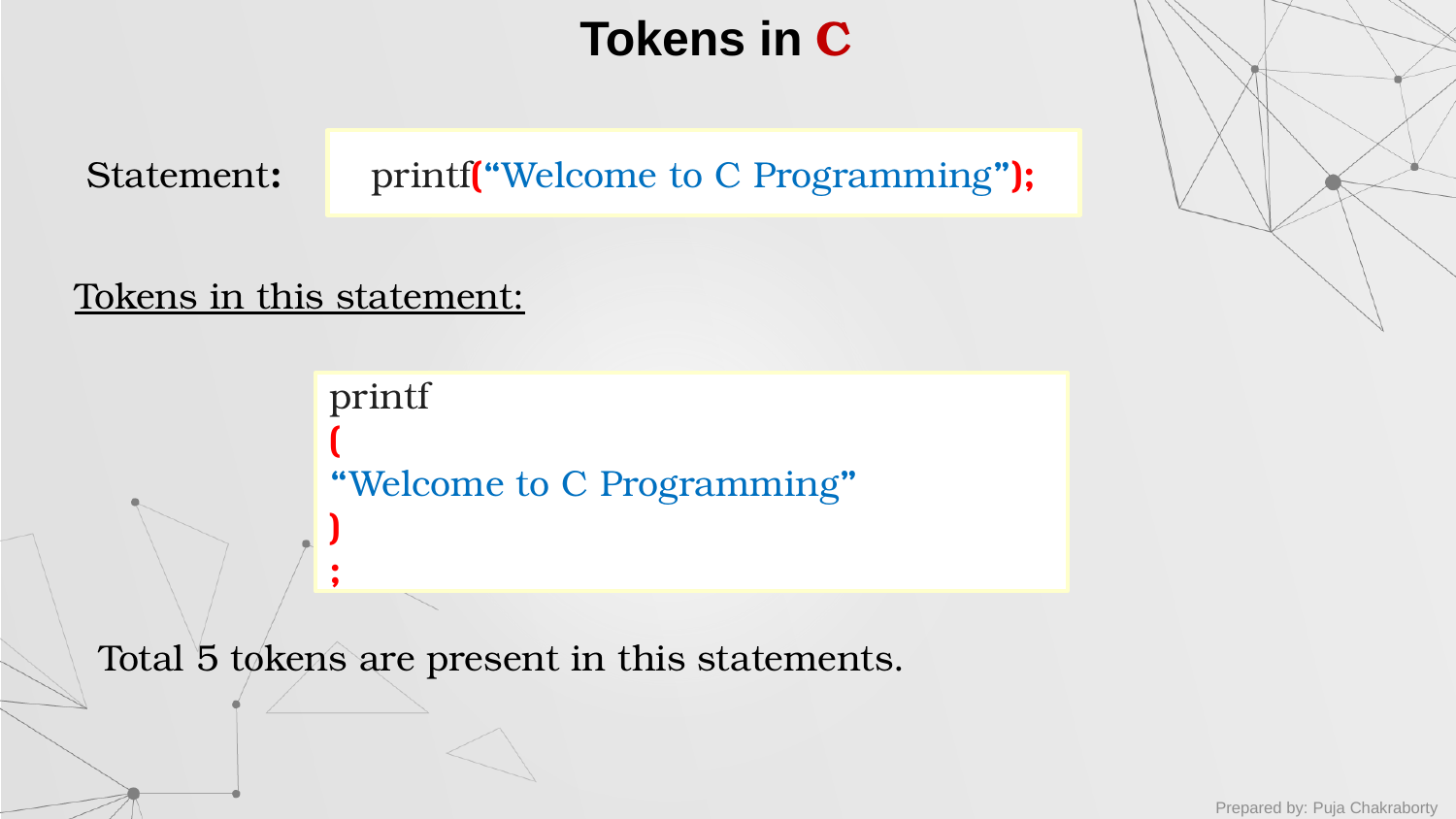

Tokens in C
printf(“Welcome to C Programming”);
Statement:
Tokens in this statement:
printf
(
“Welcome to C Programming”
)
;
Total 5 tokens are present in this statements.
Prepared by: Puja Chakraborty